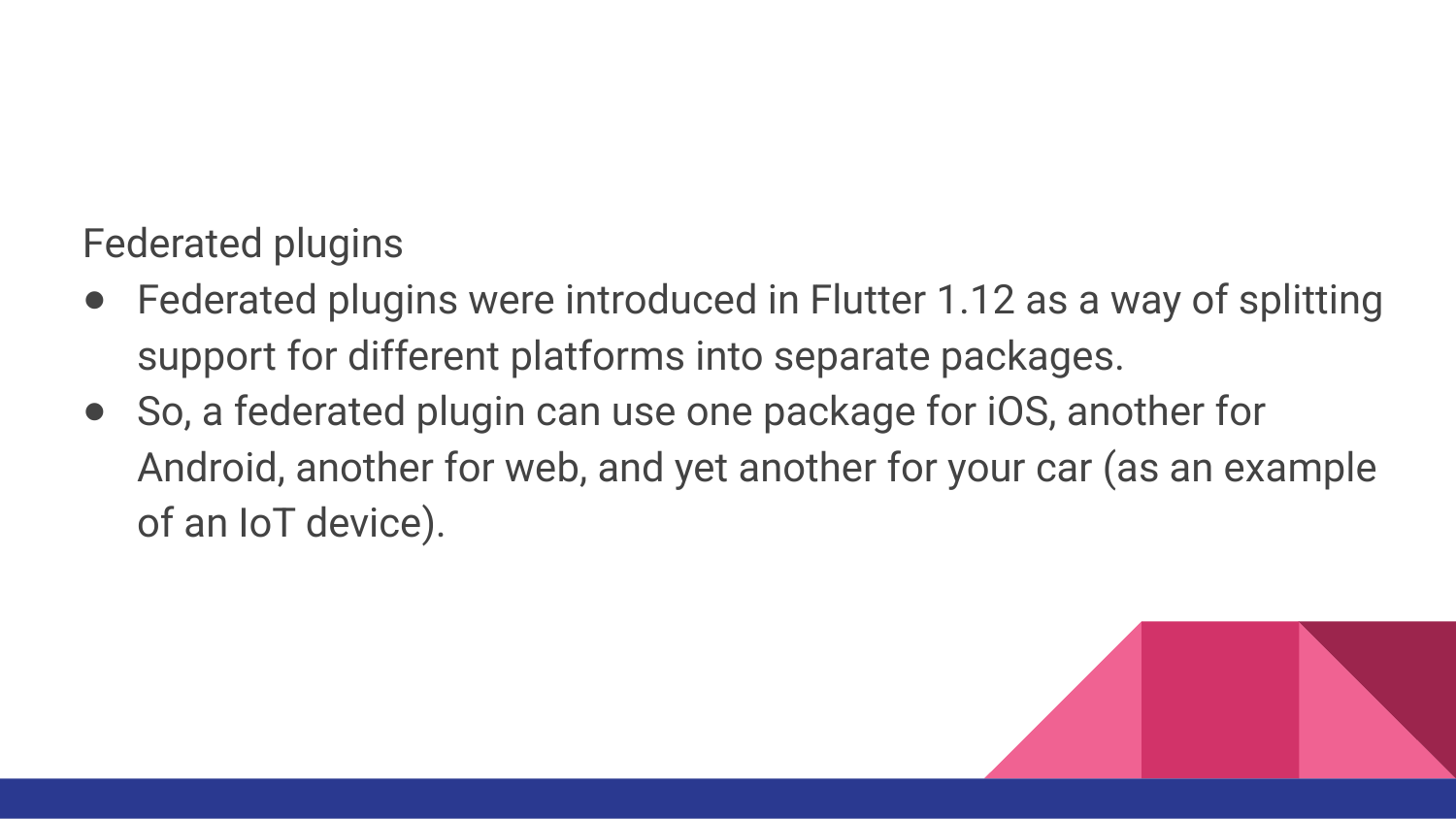

#
Federated plugins
Federated plugins were introduced in Flutter 1.12 as a way of splitting support for different platforms into separate packages.
So, a federated plugin can use one package for iOS, another for Android, another for web, and yet another for your car (as an example of an IoT device).